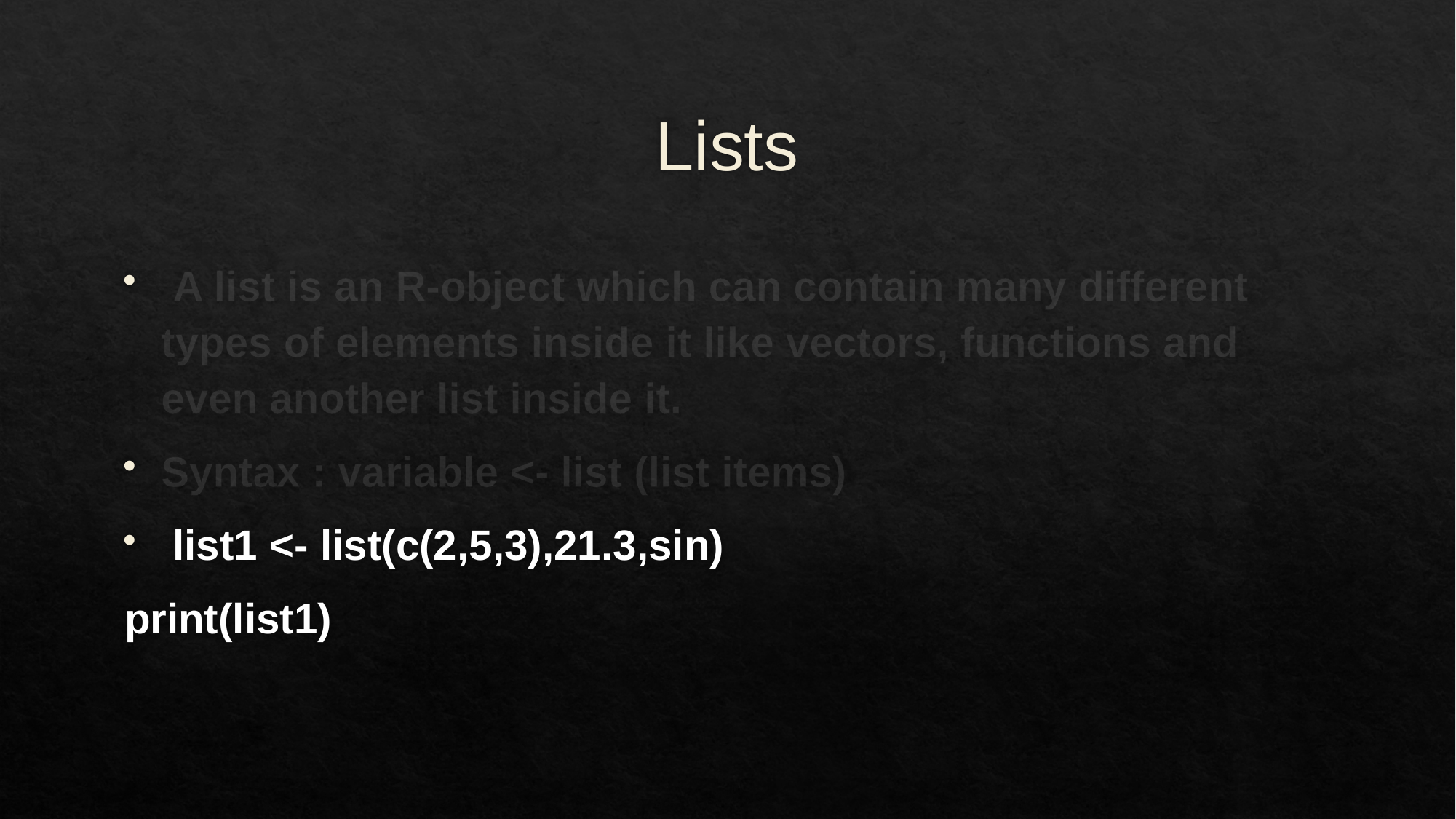

# Lists
 A list is an R-object which can contain many different types of elements inside it like vectors, functions and even another list inside it.
Syntax : variable <- list (list items)
 list1 <- list(c(2,5,3),21.3,sin)
print(list1)